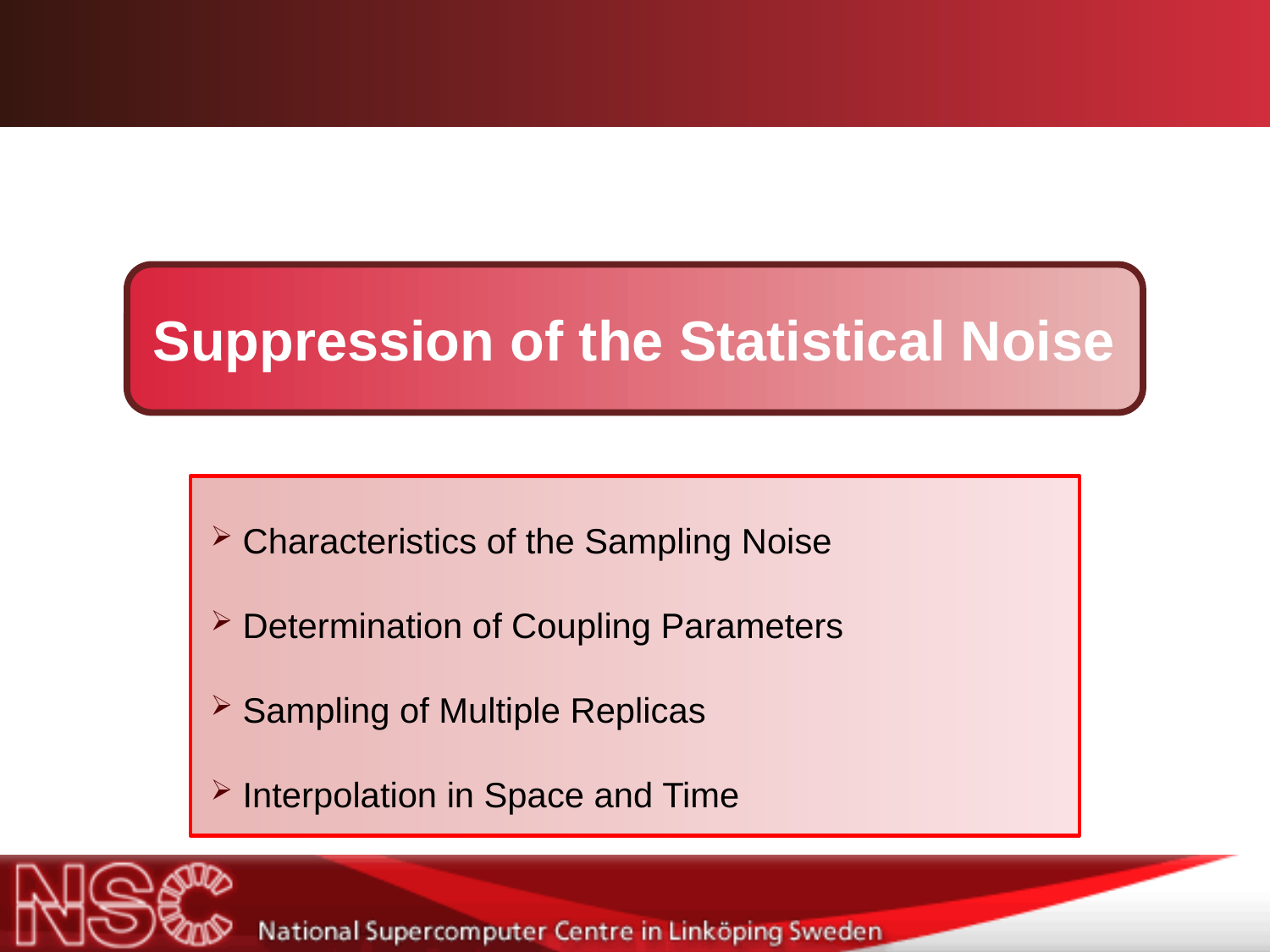

# Suppression of the Statistical Noise

Characteristics of the Sampling Noise

Determination of Coupling Parameters

Sampling of Multiple Replicas

Interpolation in Space and Time